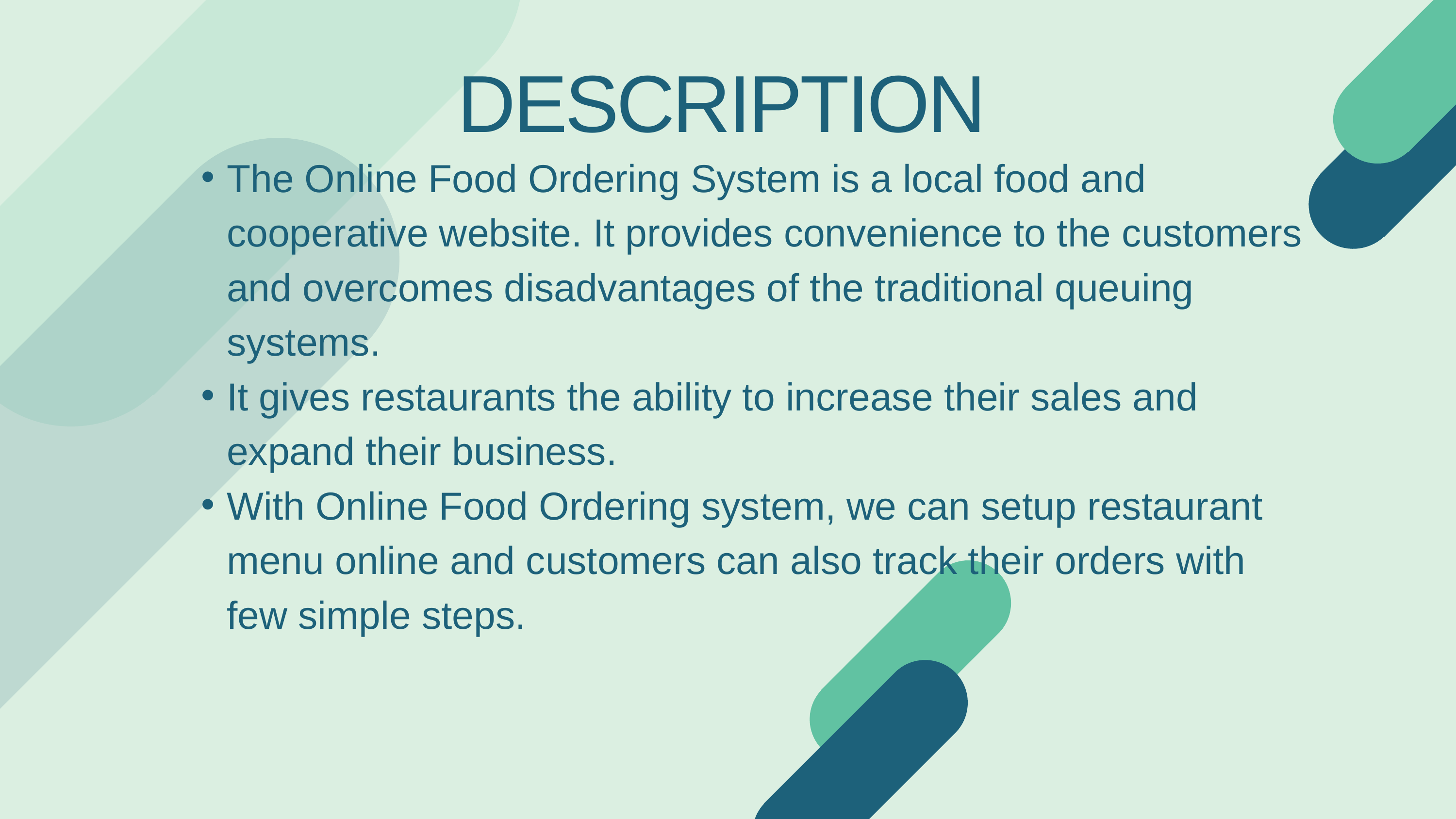

DESCRIPTION
The Online Food Ordering System is a local food and cooperative website. It provides convenience to the customers and overcomes disadvantages of the traditional queuing systems.
It gives restaurants the ability to increase their sales and expand their business.
With Online Food Ordering system, we can setup restaurant menu online and customers can also track their orders with few simple steps.